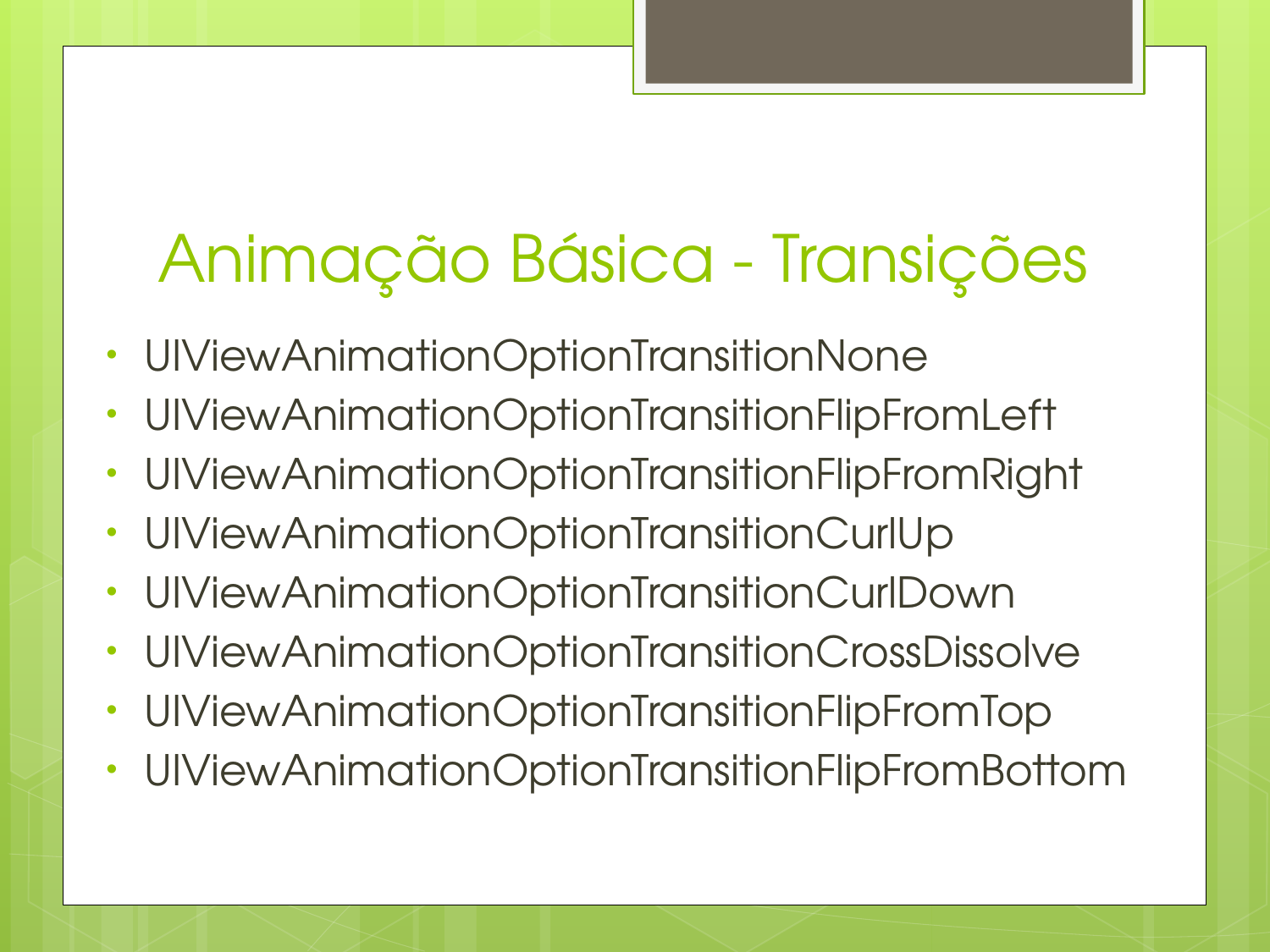

# Animação Básica - Transições
UIViewAnimationOptionTransitionNone
UIViewAnimationOptionTransitionFlipFromLeft
UIViewAnimationOptionTransitionFlipFromRight
UIViewAnimationOptionTransitionCurlUp
UIViewAnimationOptionTransitionCurlDown
UIViewAnimationOptionTransitionCrossDissolve
UIViewAnimationOptionTransitionFlipFromTop
UIViewAnimationOptionTransitionFlipFromBottom